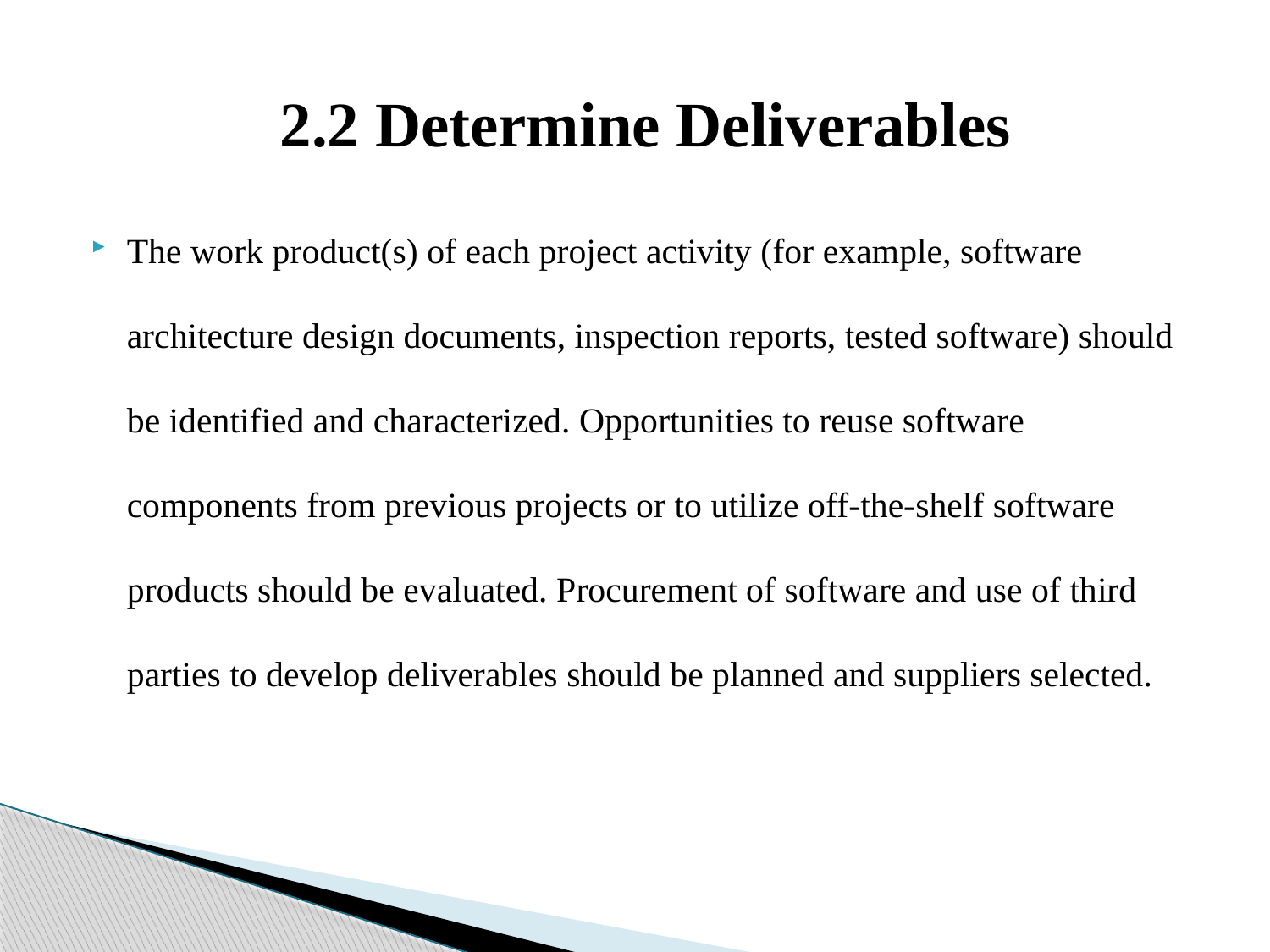

# 2.2 Determine Deliverables
The work product(s) of each project activity (for example, software architecture design documents, inspection reports, tested software) should be identified and characterized. Opportunities to reuse software components from previous projects or to utilize off-the-shelf software products should be evaluated. Procurement of software and use of third parties to develop deliverables should be planned and suppliers selected.